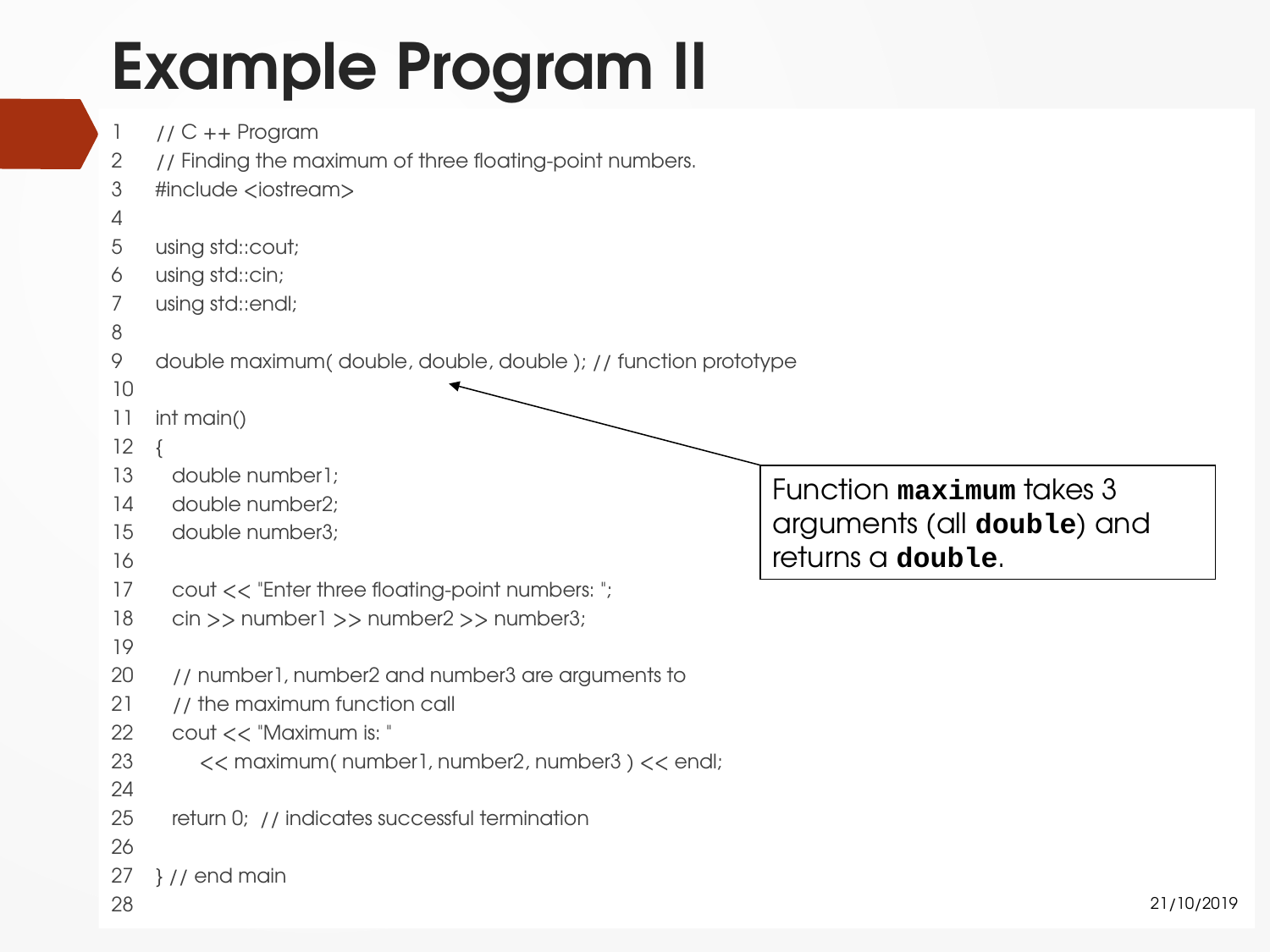

# Example Program II
1      // C ++ Program
2      // Finding the maximum of three floating-point numbers.
3      #include <iostream>
4
5      using std::cout;
6      using std::cin;
7      using std::endl;
8
9      double maximum( double, double, double ); // function prototype
10
11    int main()
12    {
13       double number1;
14       double number2;
15       double number3;
16
17       cout << "Enter three floating-point numbers: ";
18       cin >> number1 >> number2 >> number3;
19
20       // number1, number2 and number3 are arguments to
21       // the maximum function call
22       cout << "Maximum is: "
23            << maximum( number1, number2, number3 ) << endl;
24
25       return 0;  // indicates successful termination
26
27    } // end main
28

Function maximum takes 3 arguments (all double) and returns a double.
21/10/2019